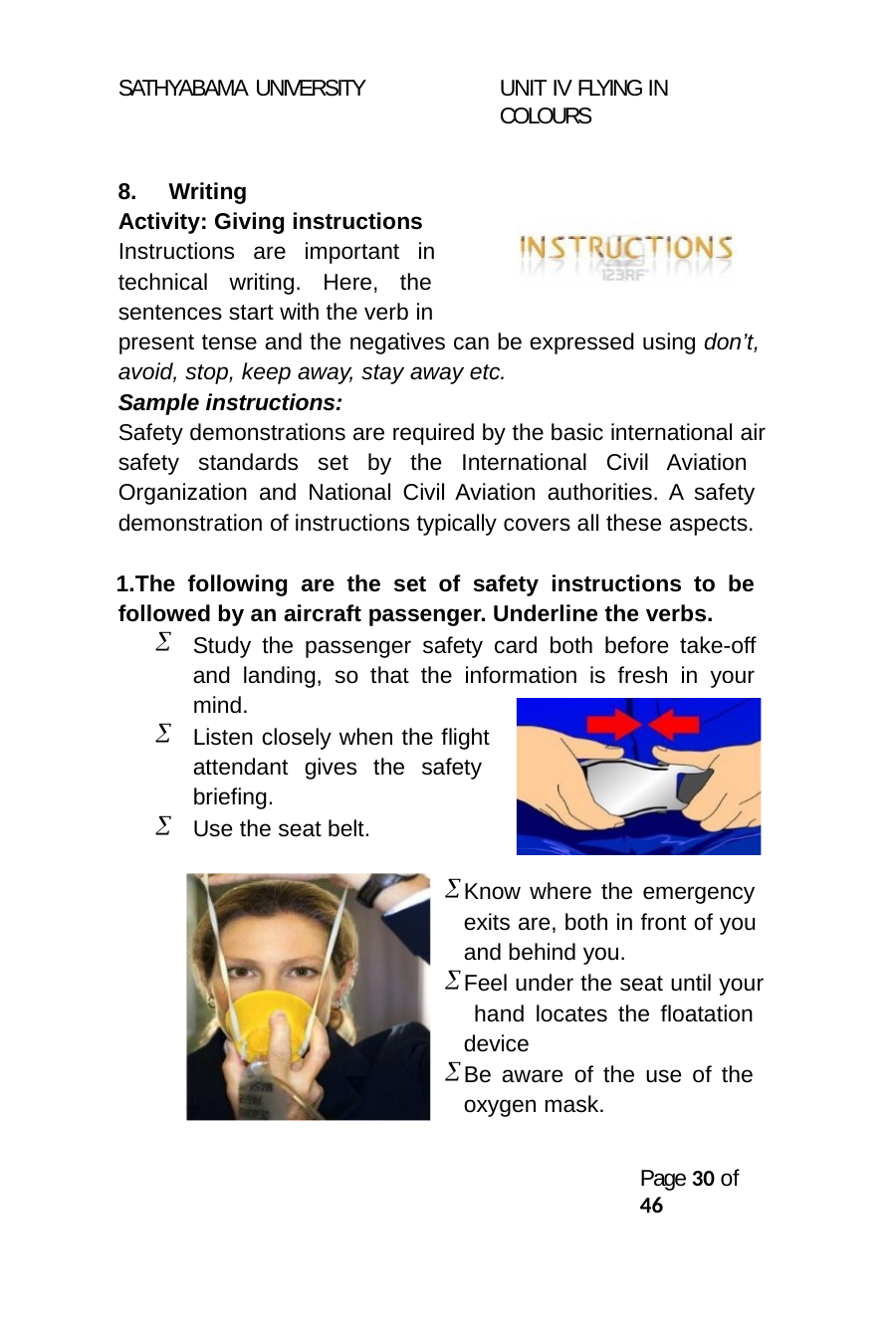

SATHYABAMA UNIVERSITY
UNIT IV FLYING IN COLOURS
Writing
Activity: Giving instructions
Instructions are important in  technical writing. Here, the  sentences start with the verb in
present tense and the negatives can be expressed using don’t,  avoid, stop, keep away, stay away etc.
Sample instructions:
Safety demonstrations are required by the basic international air
safety standards set by the International Civil Aviation  Organization and National Civil Aviation authorities. A safety  demonstration of instructions typically covers all these aspects.

The following are the set of safety instructions to be  followed by an aircraft passenger. Underline the verbs.
Study the passenger safety card both before take-off  and landing, so that the information is fresh in your  mind.
Listen closely when the flight  attendant gives the safety  briefing.
Use the seat belt.

Know where the emergency  exits are, both in front of you  and behind you.
Feel under the seat until your  hand locates the floatation  device
Be aware of the use of the  oxygen mask.

Page 30 of 46